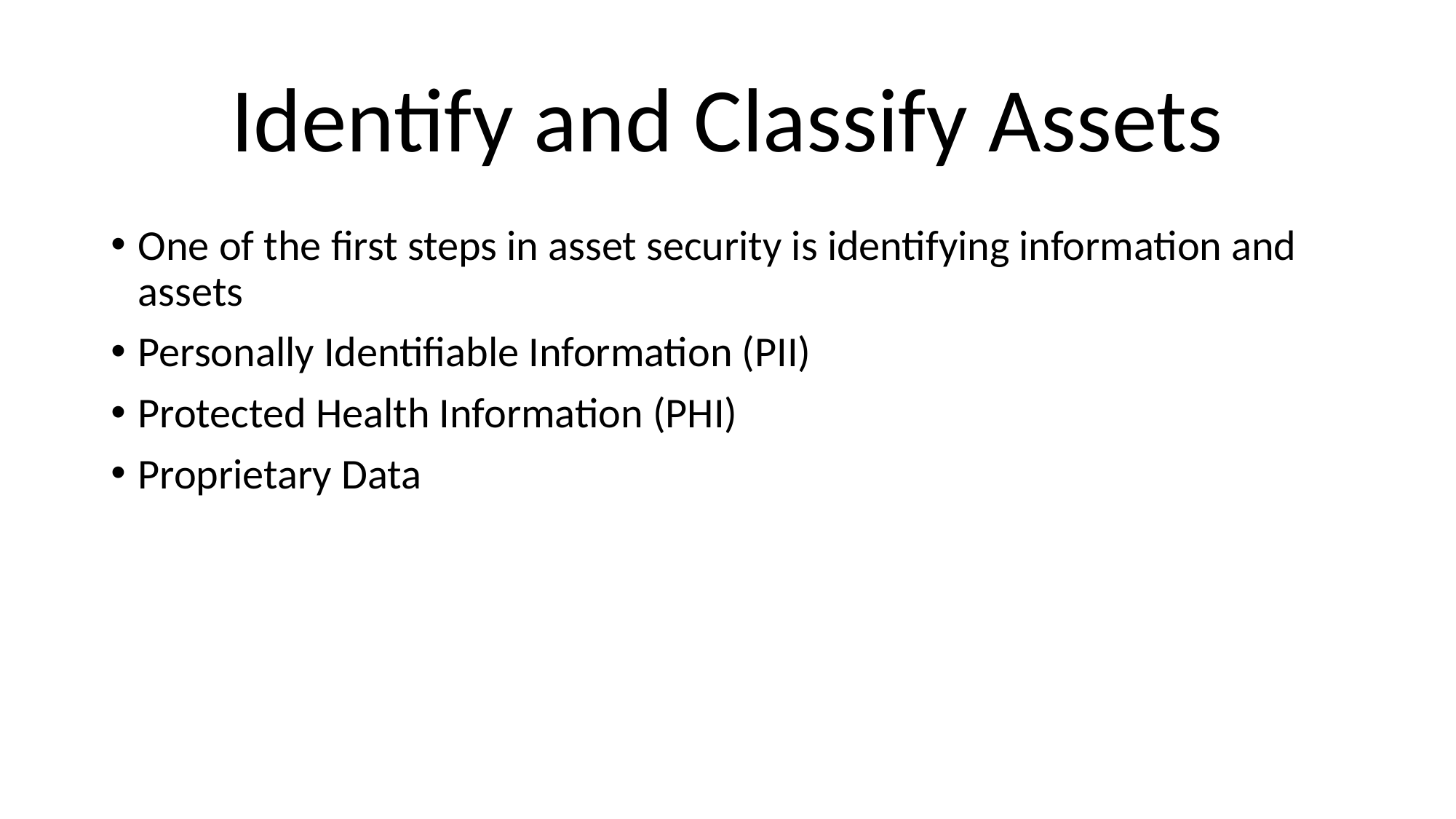

# Identify and Classify Assets
One of the first steps in asset security is identifying information and assets
Personally Identifiable Information (PII)
Protected Health Information (PHI)
Proprietary Data